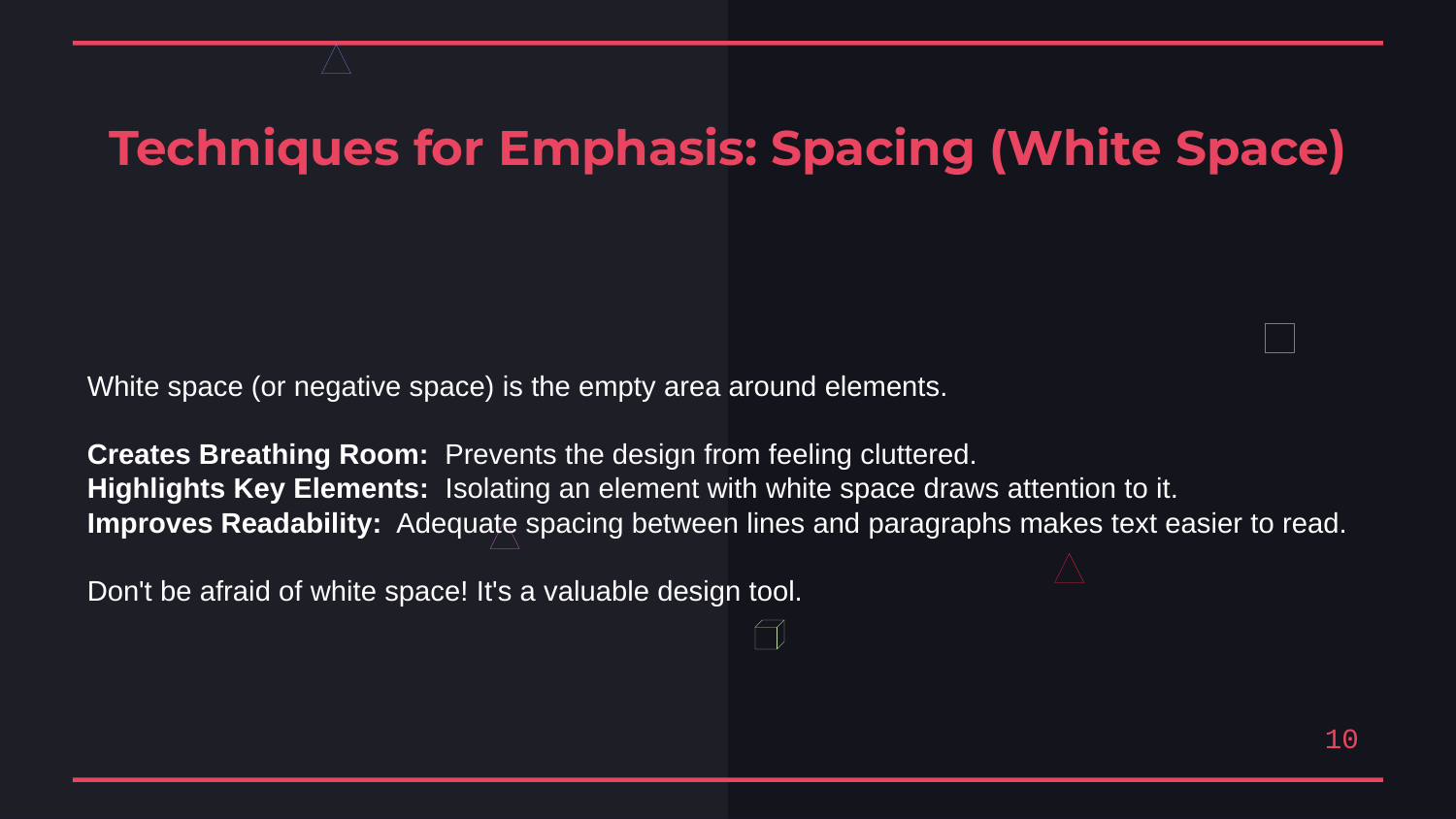

Techniques for Emphasis: Spacing (White Space)
White space (or negative space) is the empty area around elements.

Creates Breathing Room:  Prevents the design from feeling cluttered.
Highlights Key Elements:  Isolating an element with white space draws attention to it.
Improves Readability:  Adequate spacing between lines and paragraphs makes text easier to read.

Don't be afraid of white space! It's a valuable design tool.

10